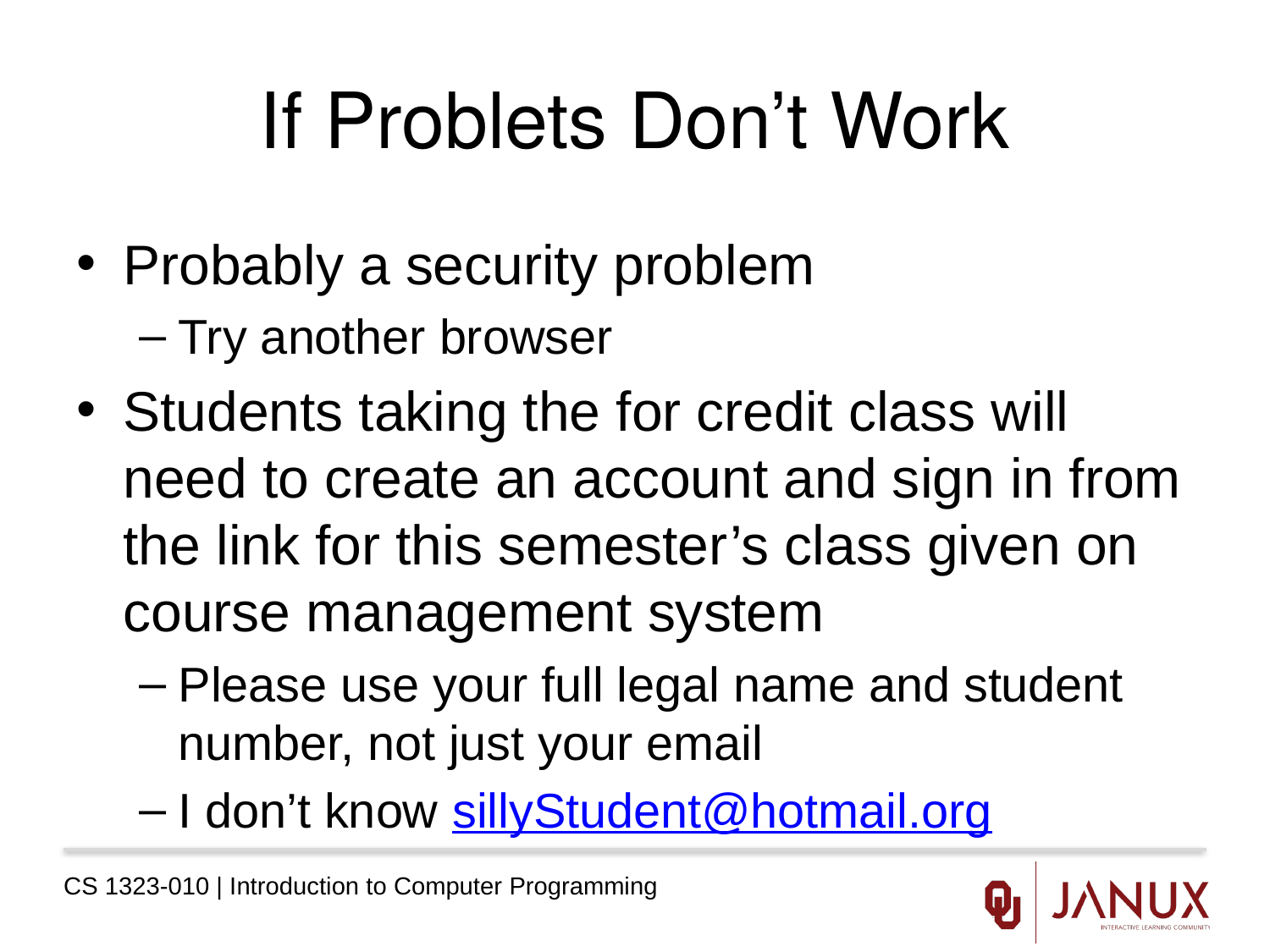

# If Problets Don’t Work
Probably a security problem
Try another browser
Students taking the for credit class will need to create an account and sign in from the link for this semester’s class given on course management system
Please use your full legal name and student number, not just your email
I don’t know sillyStudent@hotmail.org